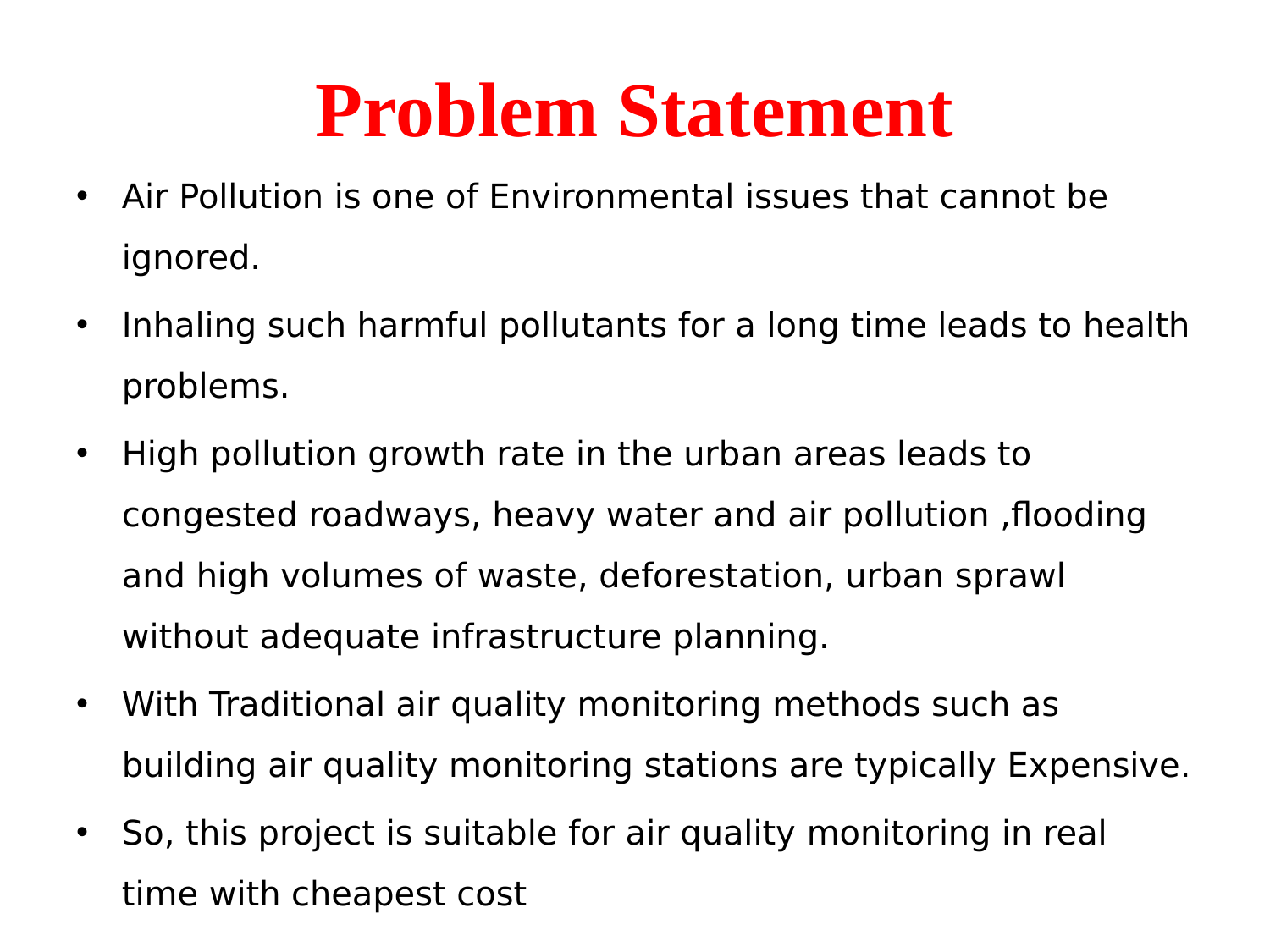

# Problem Statement
Air Pollution is one of Environmental issues that cannot be ignored.
Inhaling such harmful pollutants for a long time leads to health problems.
High pollution growth rate in the urban areas leads to congested roadways, heavy water and air pollution ,flooding and high volumes of waste, deforestation, urban sprawl without adequate infrastructure planning.
With Traditional air quality monitoring methods such as building air quality monitoring stations are typically Expensive.
So, this project is suitable for air quality monitoring in real time with cheapest cost